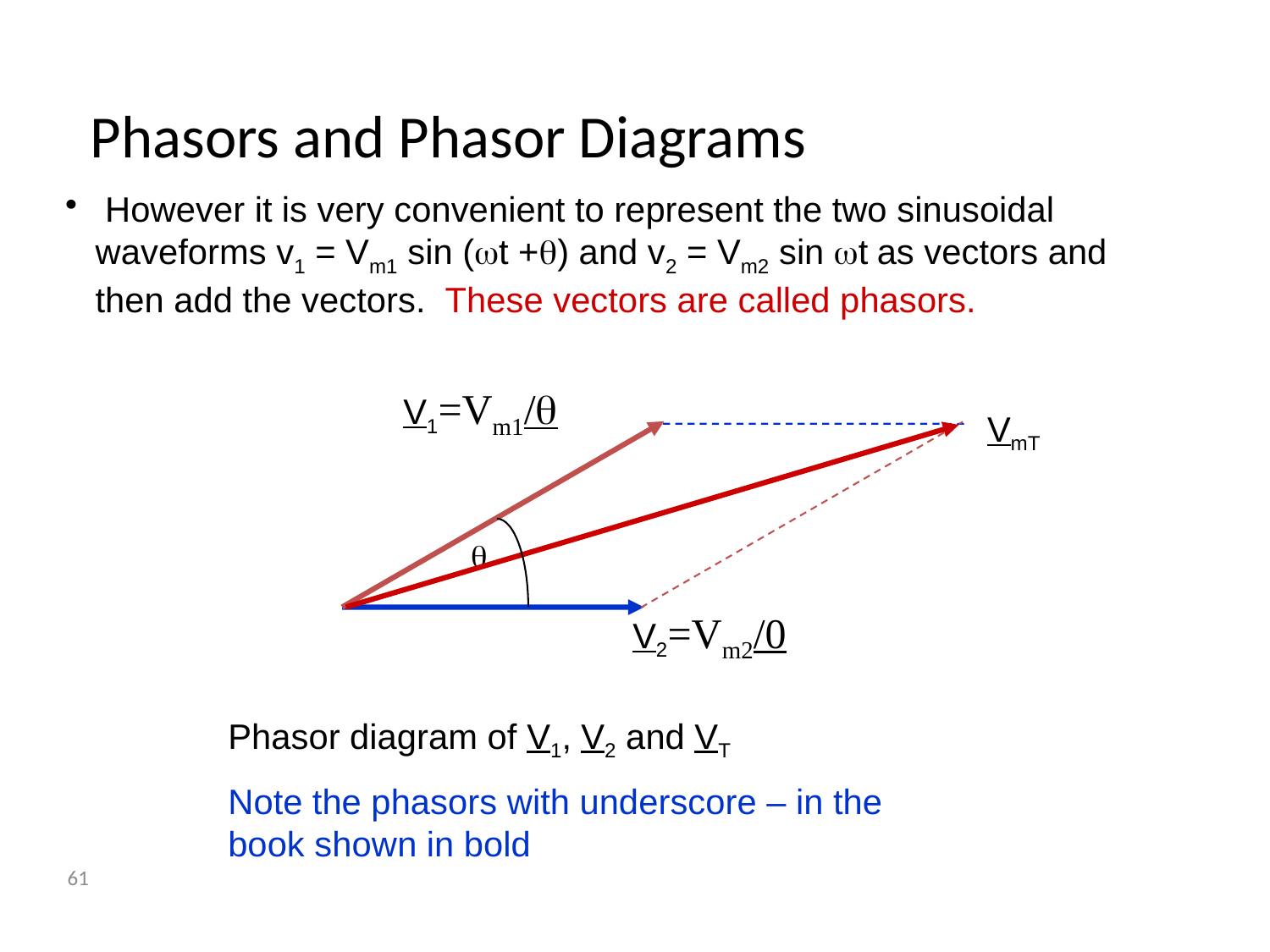

# Phasors and Phasor Diagrams
 However it is very convenient to represent the two sinusoidal waveforms v1 = Vm1 sin (ωt +θ) and v2 = Vm2 sin ωt as vectors and then add the vectors.  These vectors are called phasors.

V1=Vm1/θ
VmT

θ
V2=Vm2/0

Phasor diagram of V1, V2 and VT
Note the phasors with underscore – in the book shown in bold
61